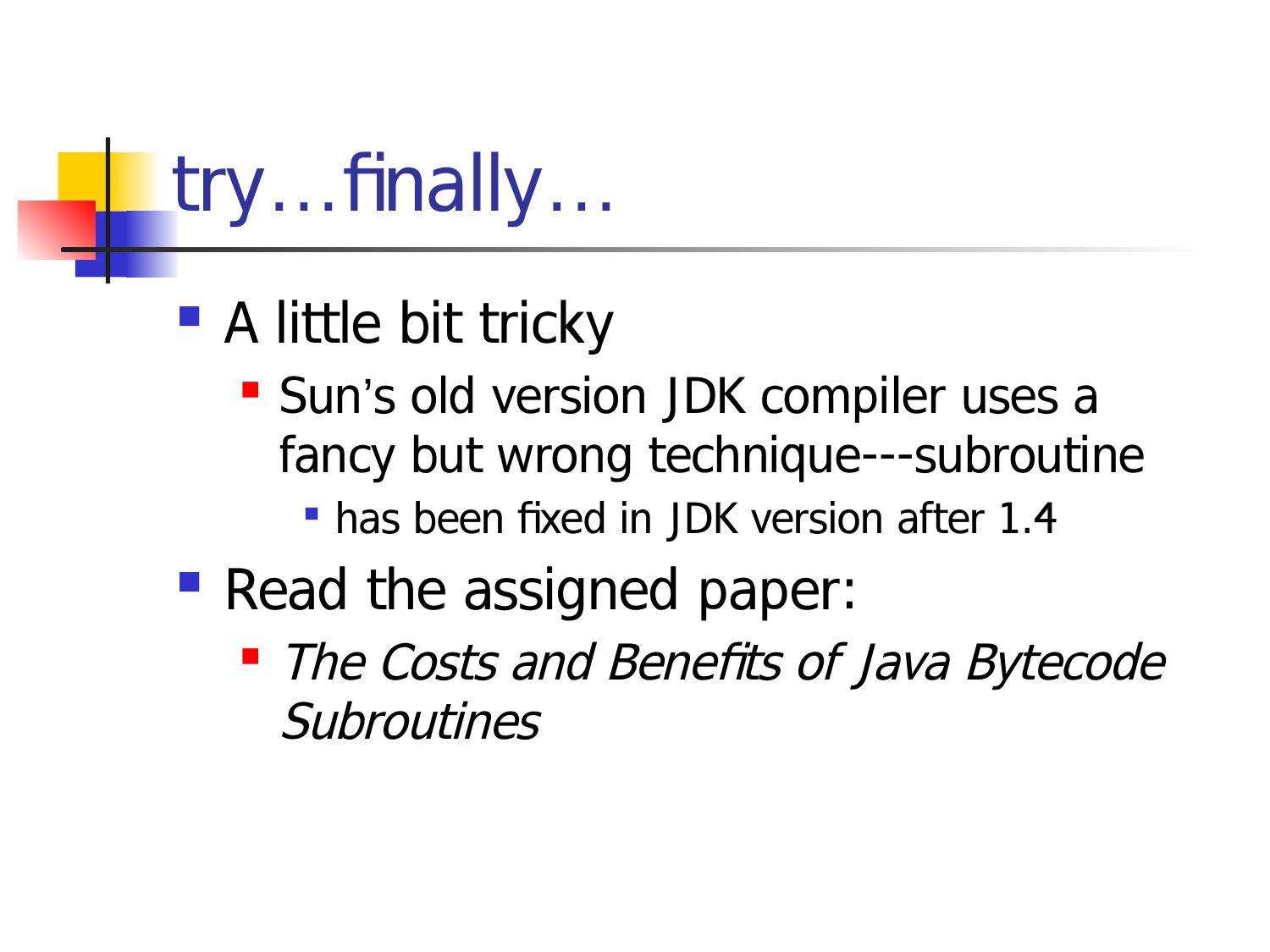

# try…finally…
A little bit tricky
Sun’s old version JDK compiler uses a fancy but wrong technique---subroutine
has been fixed in JDK version after 1.4
Read the assigned paper:
The Costs and Benefits of Java Bytecode Subroutines